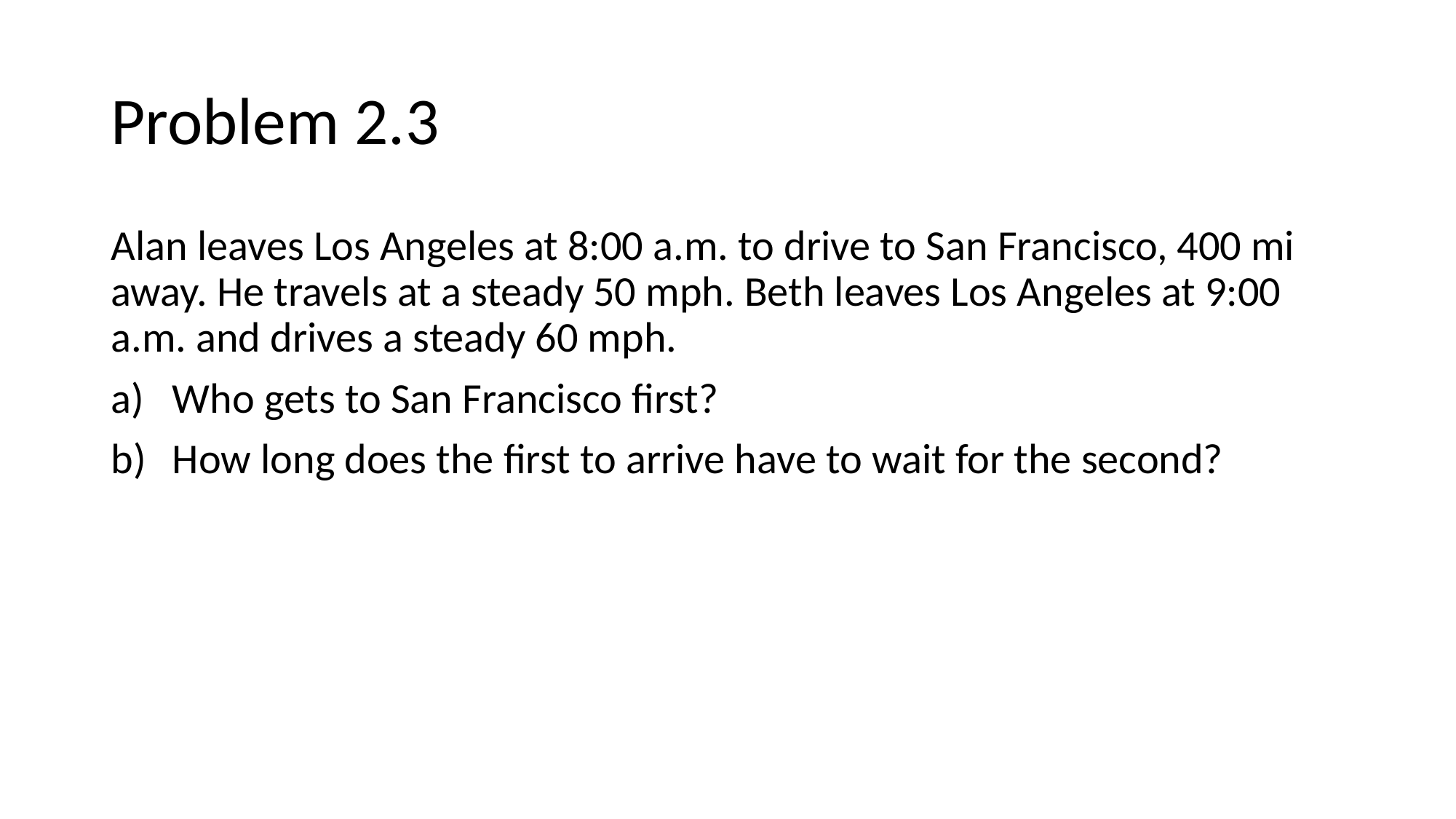

# Problem 2.3
Alan leaves Los Angeles at 8:00 a.m. to drive to San Francisco, 400 mi away. He travels at a steady 50 mph. Beth leaves Los Angeles at 9:00 a.m. and drives a steady 60 mph.
Who gets to San Francisco first?
How long does the first to arrive have to wait for the second?